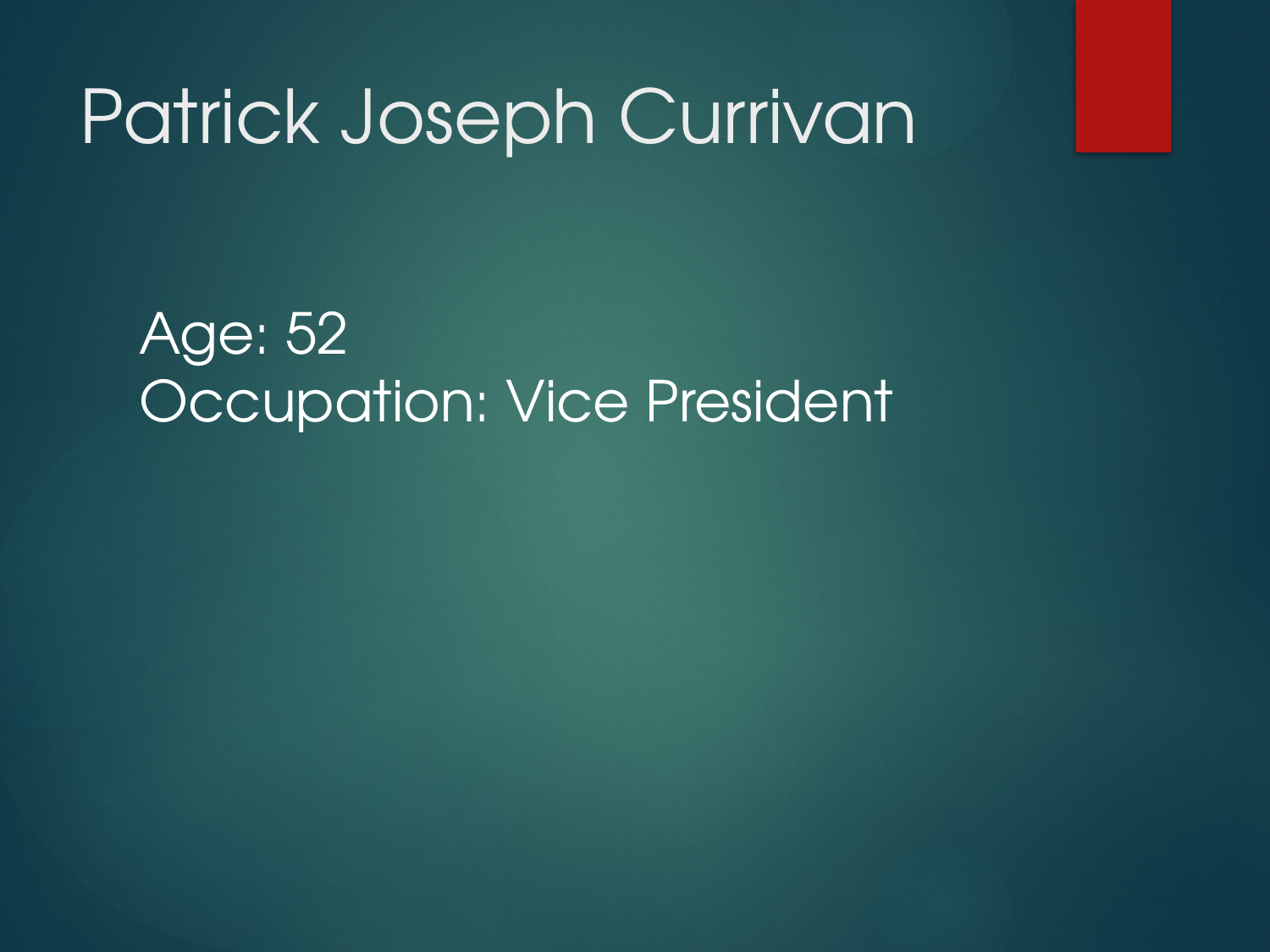

# Patrick Joseph Currivan

Age: 52
Occupation: Vice President